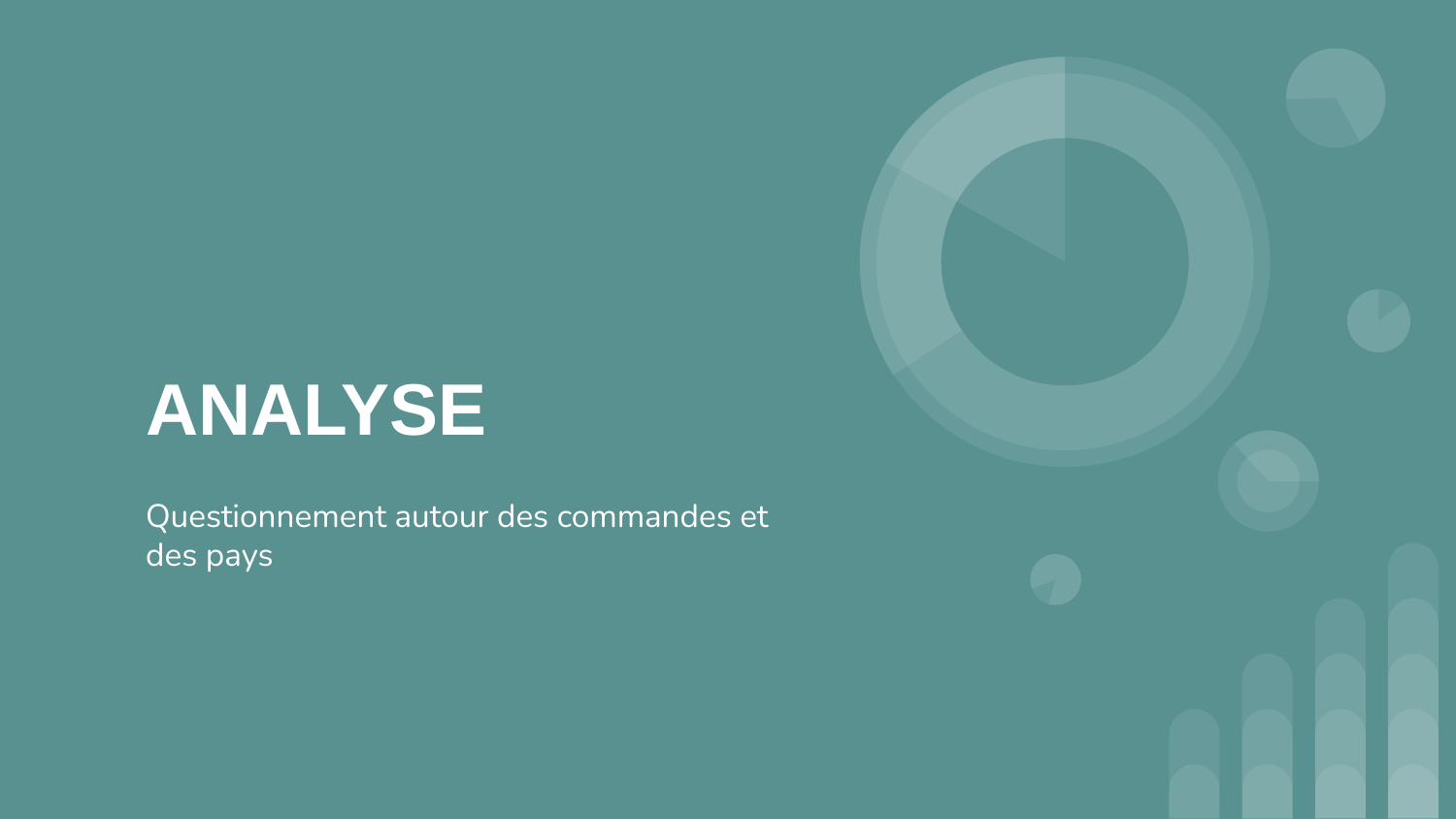

# ANALYSE
Questionnement autour des commandes et des pays